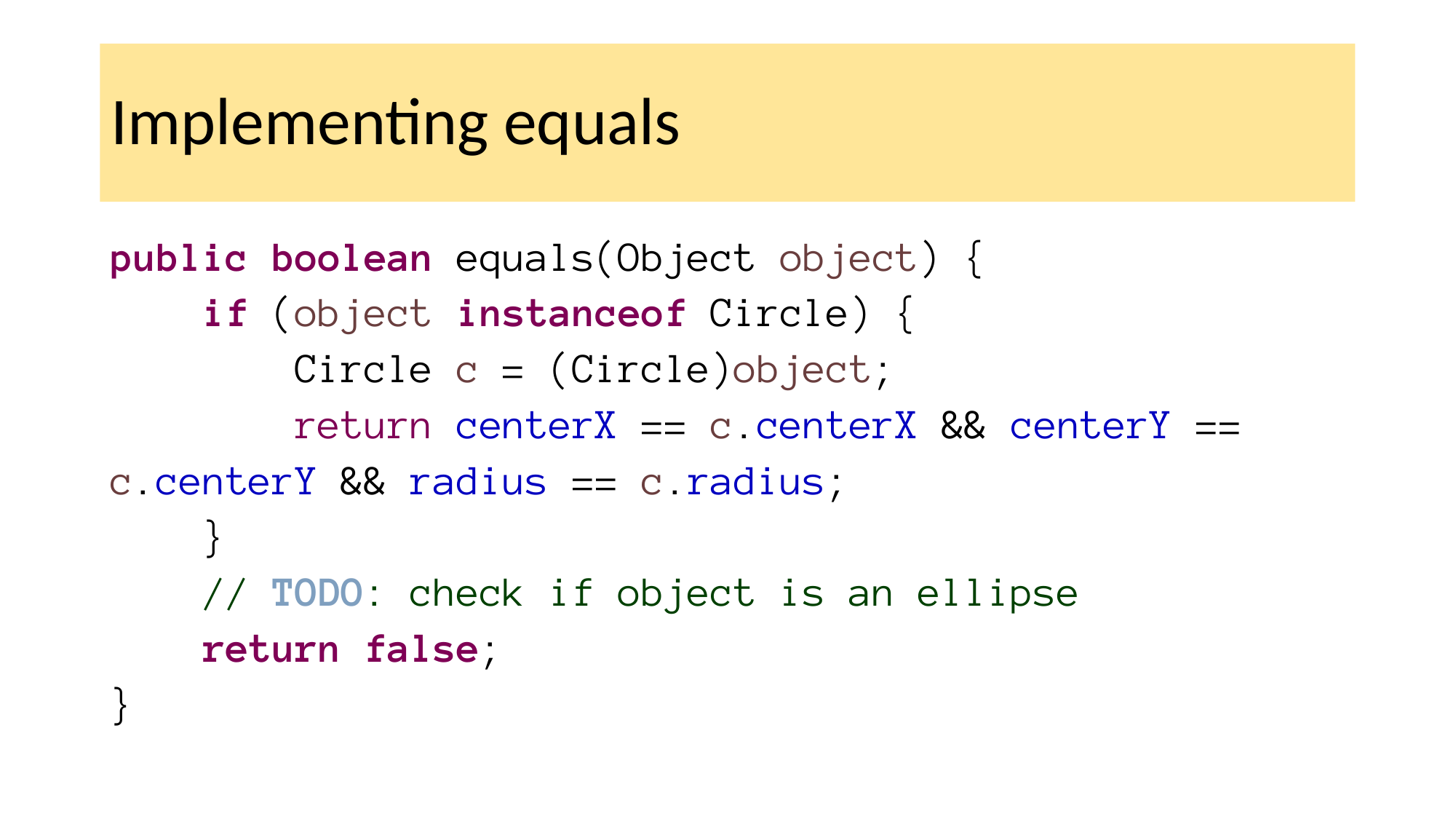

Implementing equals
public boolean equals(Object object) {
    if (object instanceof Circle) {
        Circle c = (Circle)object;
        return centerX == c.centerX && centerY == c.centerY && radius == c.radius;
    }
    // TODO: check if object is an ellipse
    return false;
}